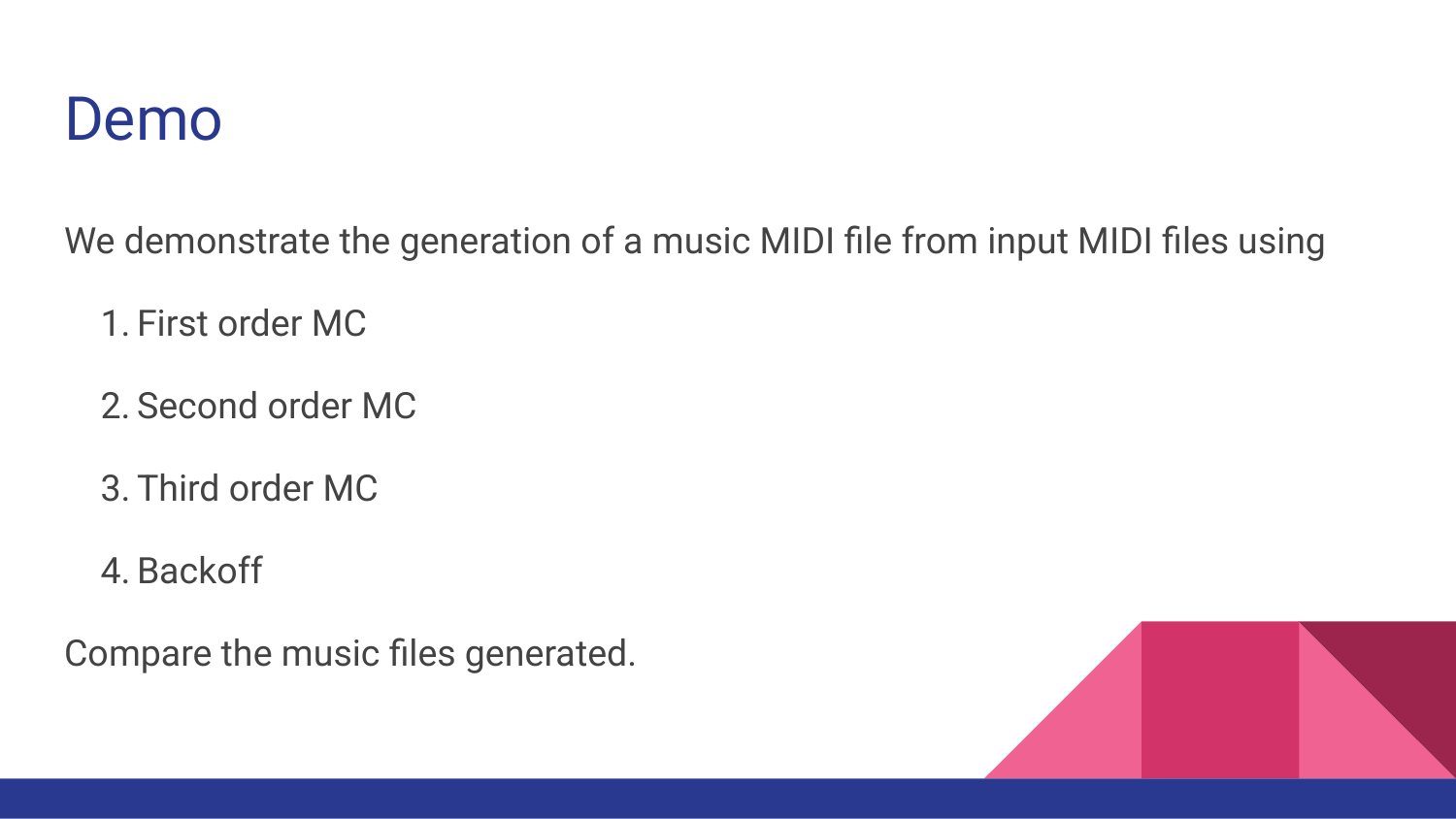

# Demo
We demonstrate the generation of a music MIDI file from input MIDI files using
First order MC
Second order MC
Third order MC
Backoff
Compare the music files generated.